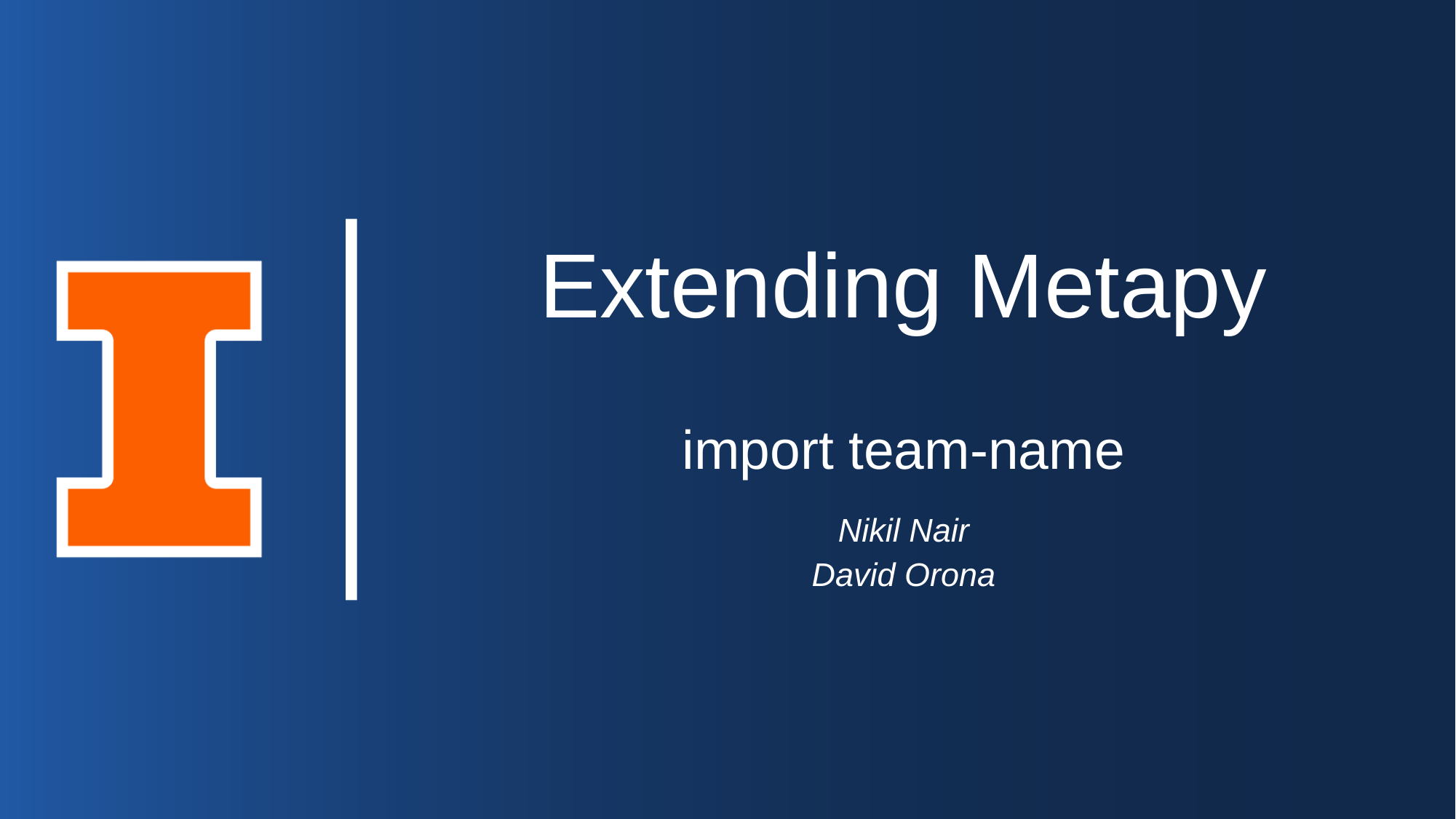

# Extending Metapy
import team-name
Nikil Nair
David Orona